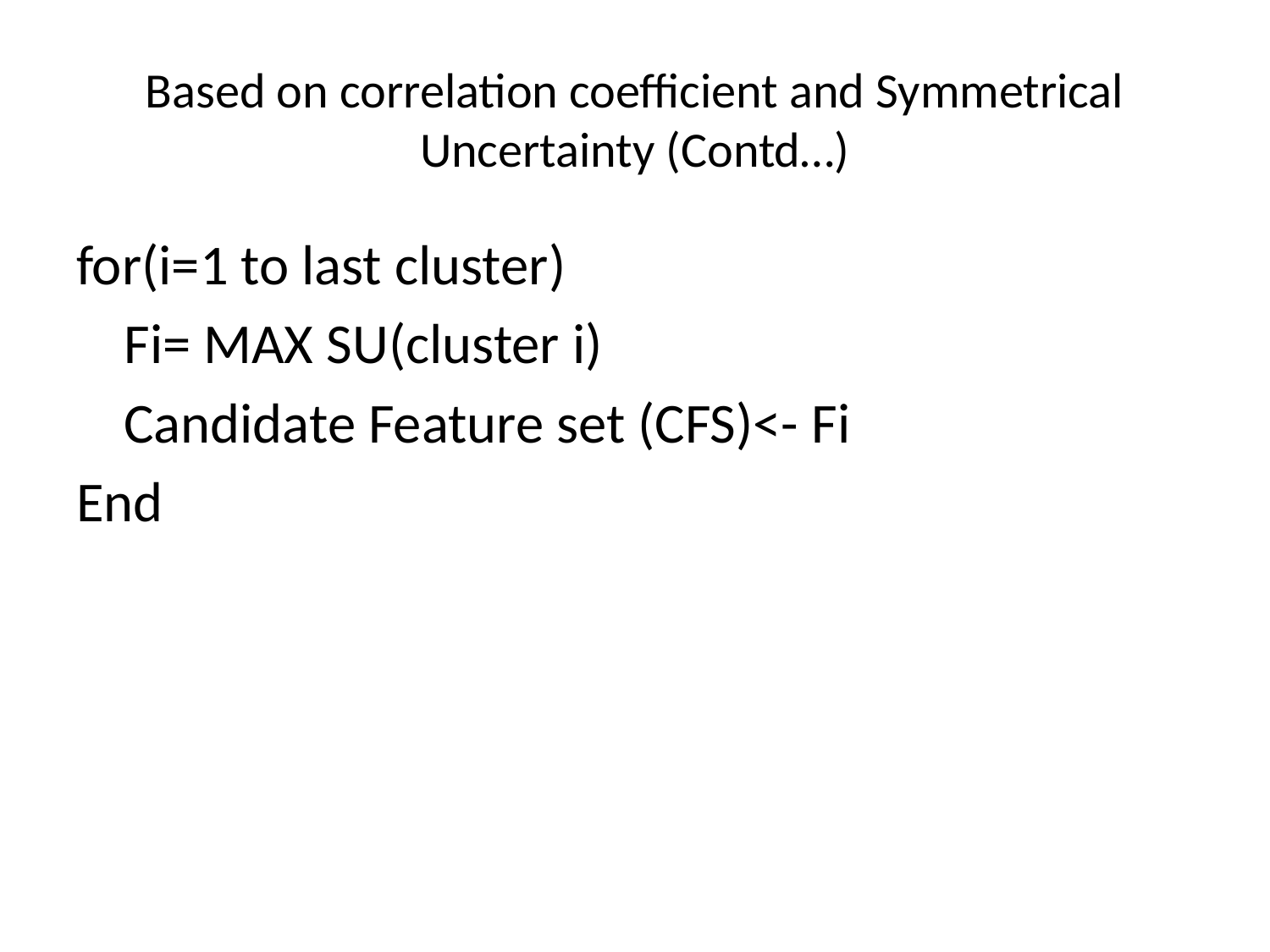

# Based on correlation coefficient and Symmetrical Uncertainty (Contd…)
for(i=1 to last cluster)
	Fi= MAX SU(cluster i)
	Candidate Feature set (CFS)<- Fi
End